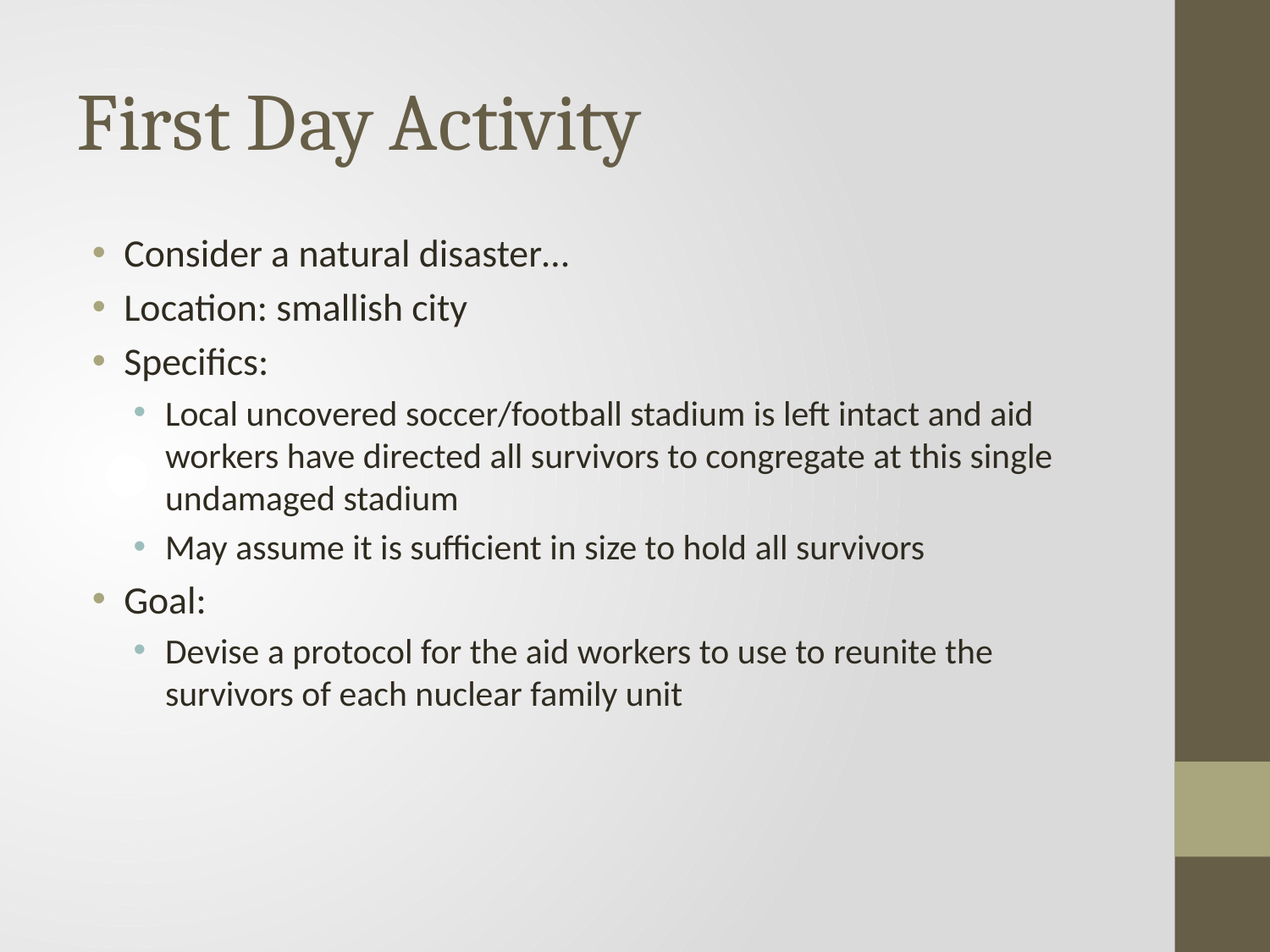

# First Day Activity
Consider a natural disaster…
Location: smallish city
Specifics:
Local uncovered soccer/football stadium is left intact and aid workers have directed all survivors to congregate at this single undamaged stadium
May assume it is sufficient in size to hold all survivors
Goal:
Devise a protocol for the aid workers to use to reunite the survivors of each nuclear family unit